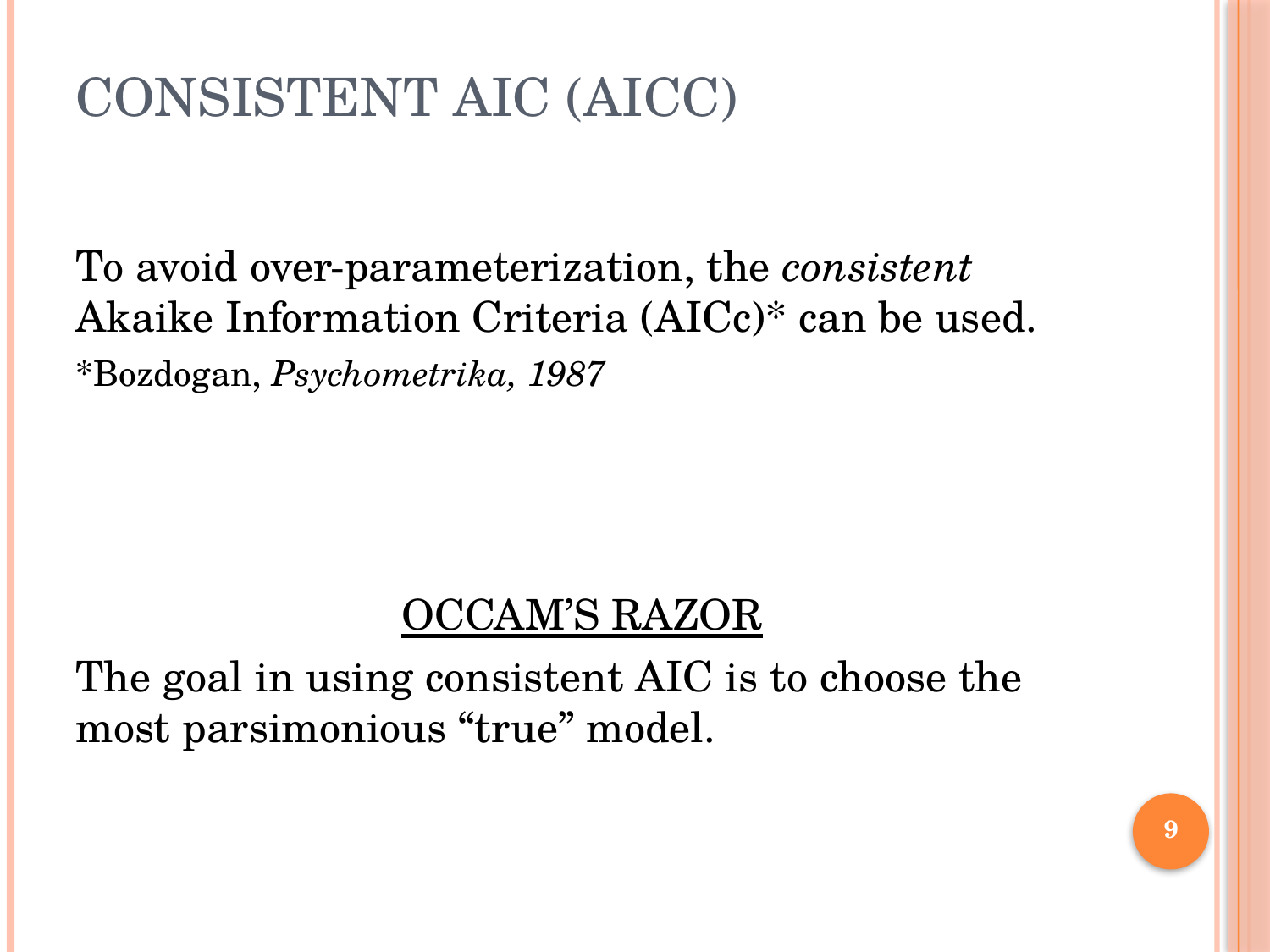

# Consistent AIC (AICc)
To avoid over-parameterization, the consistent Akaike Information Criteria (AICc)* can be used.
*Bozdogan, Psychometrika, 1987

OCCAM’S RAZOR
The goal in using consistent AIC is to choose the most parsimonious “true” model.

9